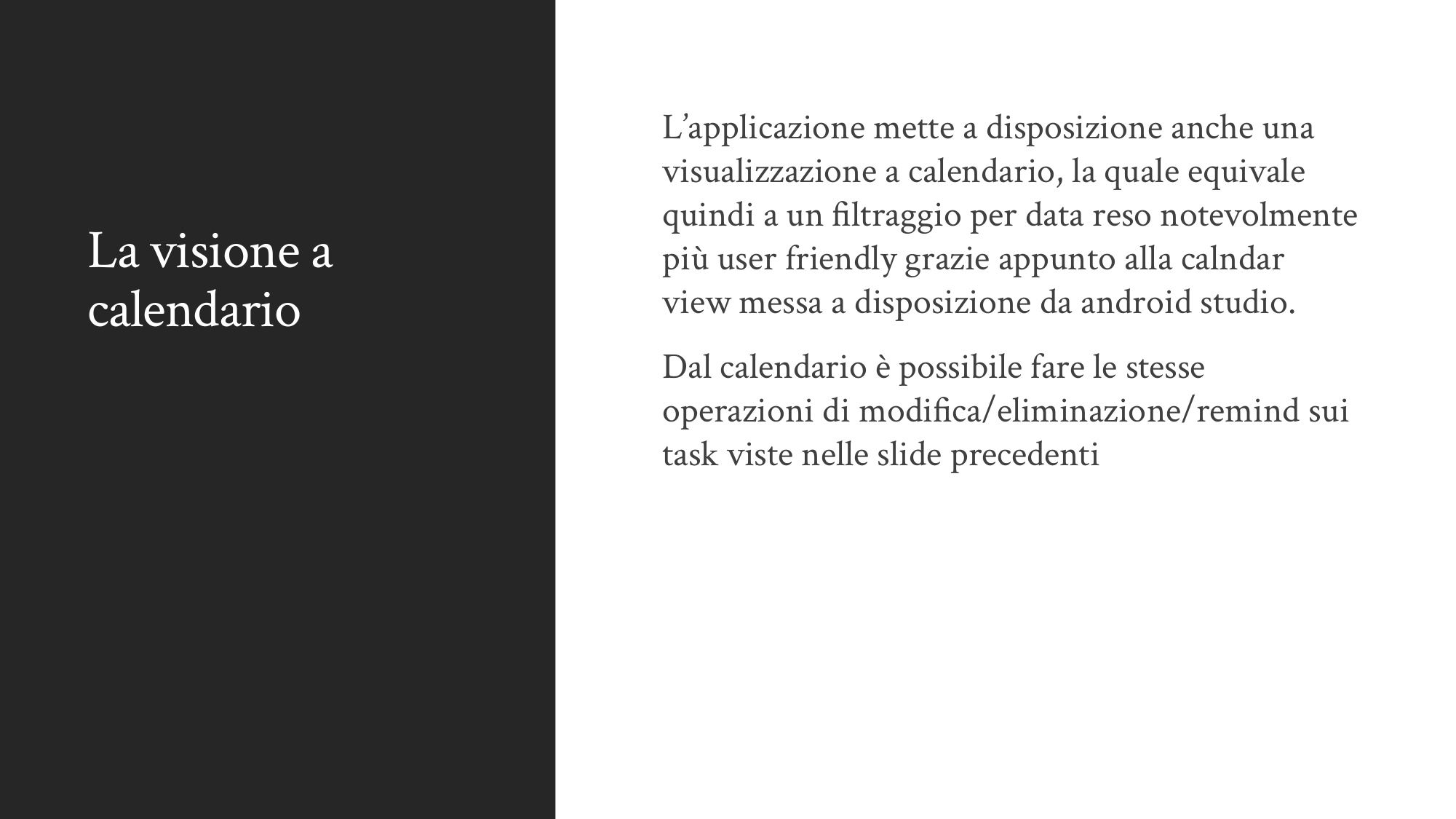

# La visione a calendario
L’applicazione mette a disposizione anche una visualizzazione a calendario, la quale equivale quindi a un filtraggio per data reso notevolmente più user friendly grazie appunto alla calndar view messa a disposizione da android studio.
Dal calendario è possibile fare le stesse operazioni di modifica/eliminazione/remind sui task viste nelle slide precedenti